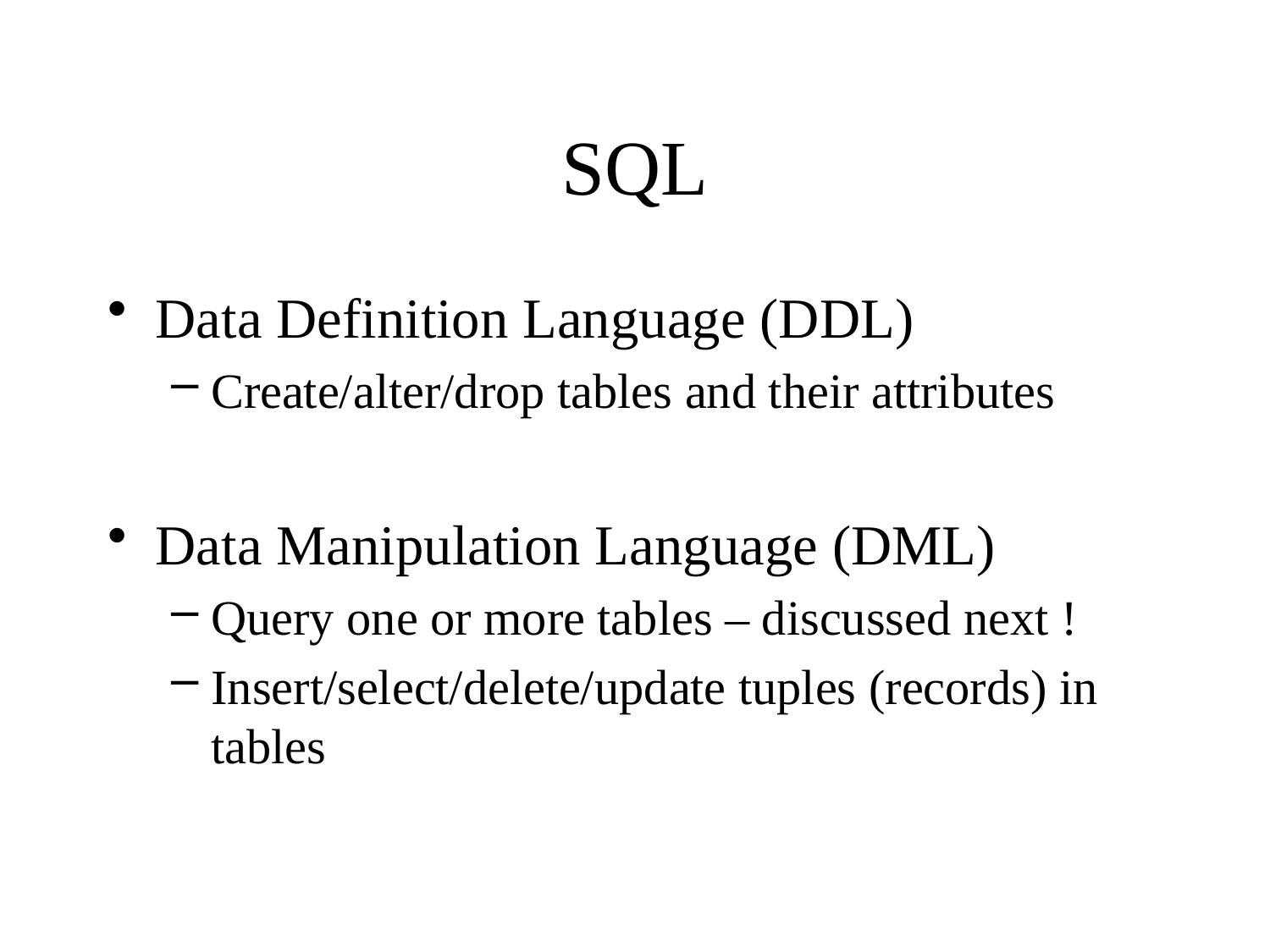

# SQL
Data Definition Language (DDL)
Create/alter/drop tables and their attributes

Data Manipulation Language (DML)
Query one or more tables – discussed next !
Insert/select/delete/update tuples (records) in tables